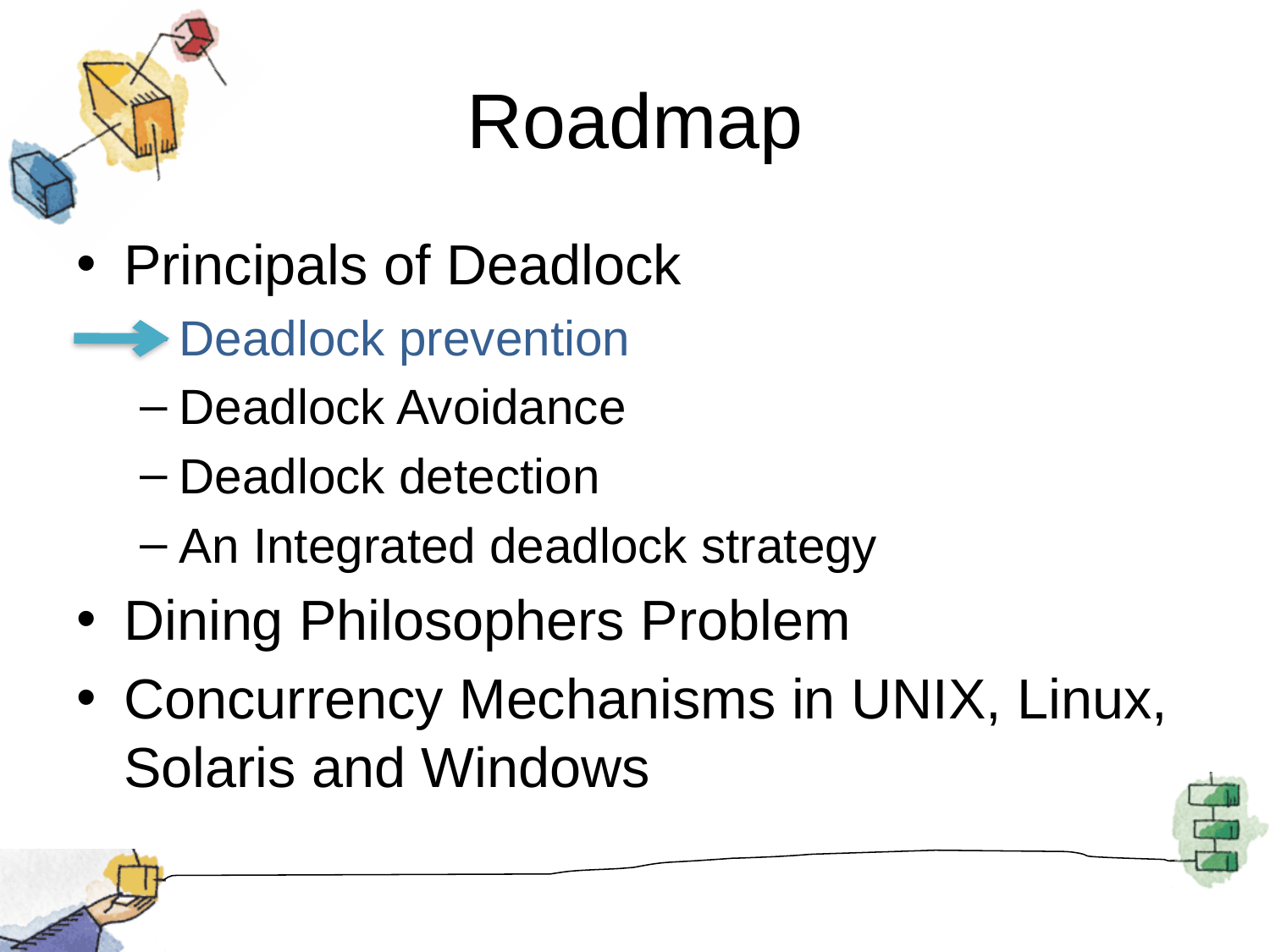

# Roadmap
Principals of Deadlock
Deadlock prevention
Deadlock Avoidance
Deadlock detection
An Integrated deadlock strategy
Dining Philosophers Problem
Concurrency Mechanisms in UNIX, Linux, Solaris and Windows